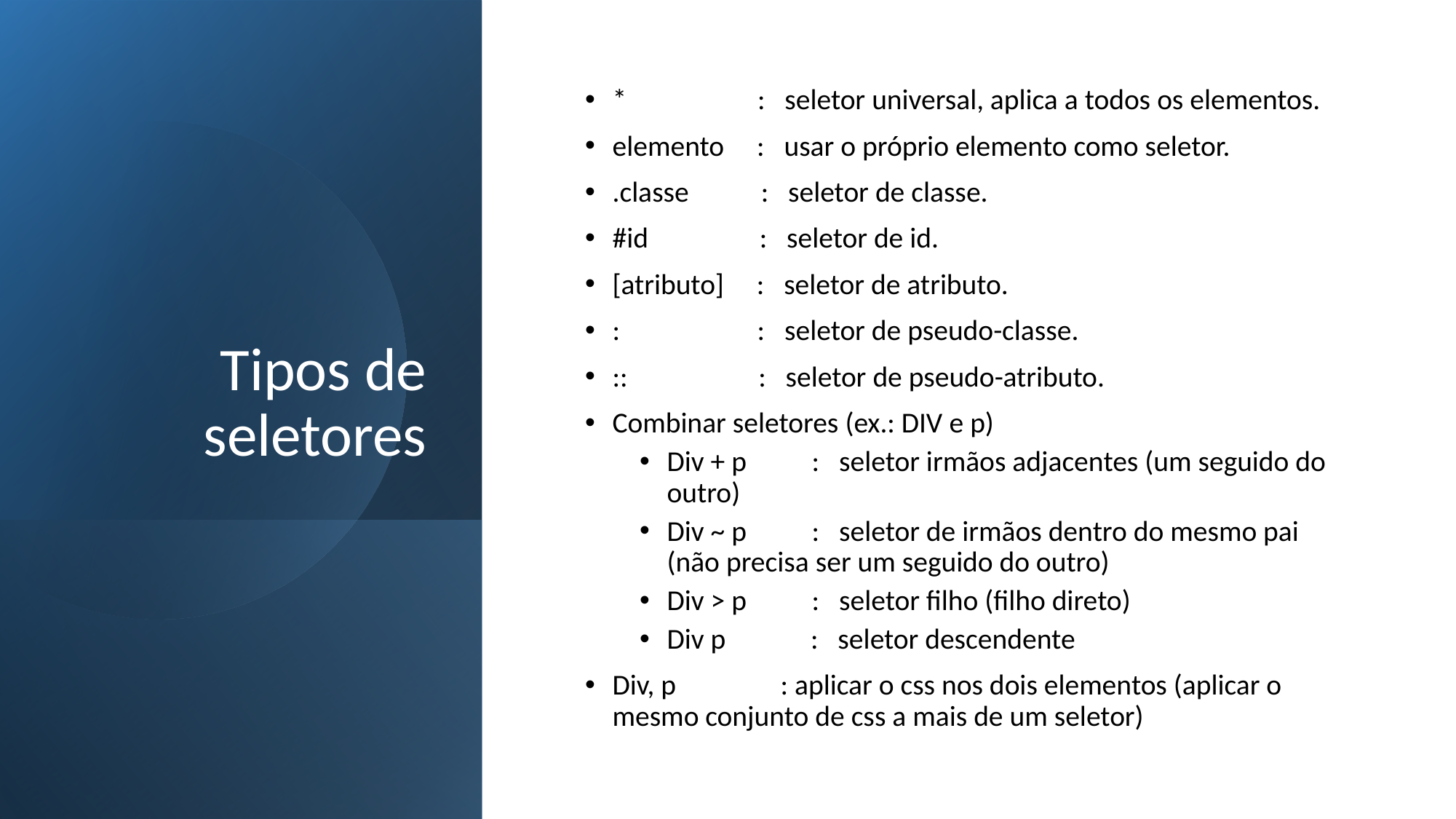

# Tipos de seletores
*                    :   seletor universal, aplica a todos os elementos.
elemento     :   usar o próprio elemento como seletor.
.classe           :   seletor de classe.
#id                 :   seletor de id.
[atributo]     :   seletor de atributo.
:                     :   seletor de pseudo-classe.
::                    :   seletor de pseudo-atributo.
Combinar seletores (ex.: DIV e p)
Div + p          :   seletor irmãos adjacentes (um seguido do outro)
Div ~ p          :   seletor de irmãos dentro do mesmo pai (não precisa ser um seguido do outro)
Div > p          :   seletor filho (filho direto)
Div p             :   seletor descendente
Div, p                : aplicar o css nos dois elementos (aplicar o mesmo conjunto de css a mais de um seletor)